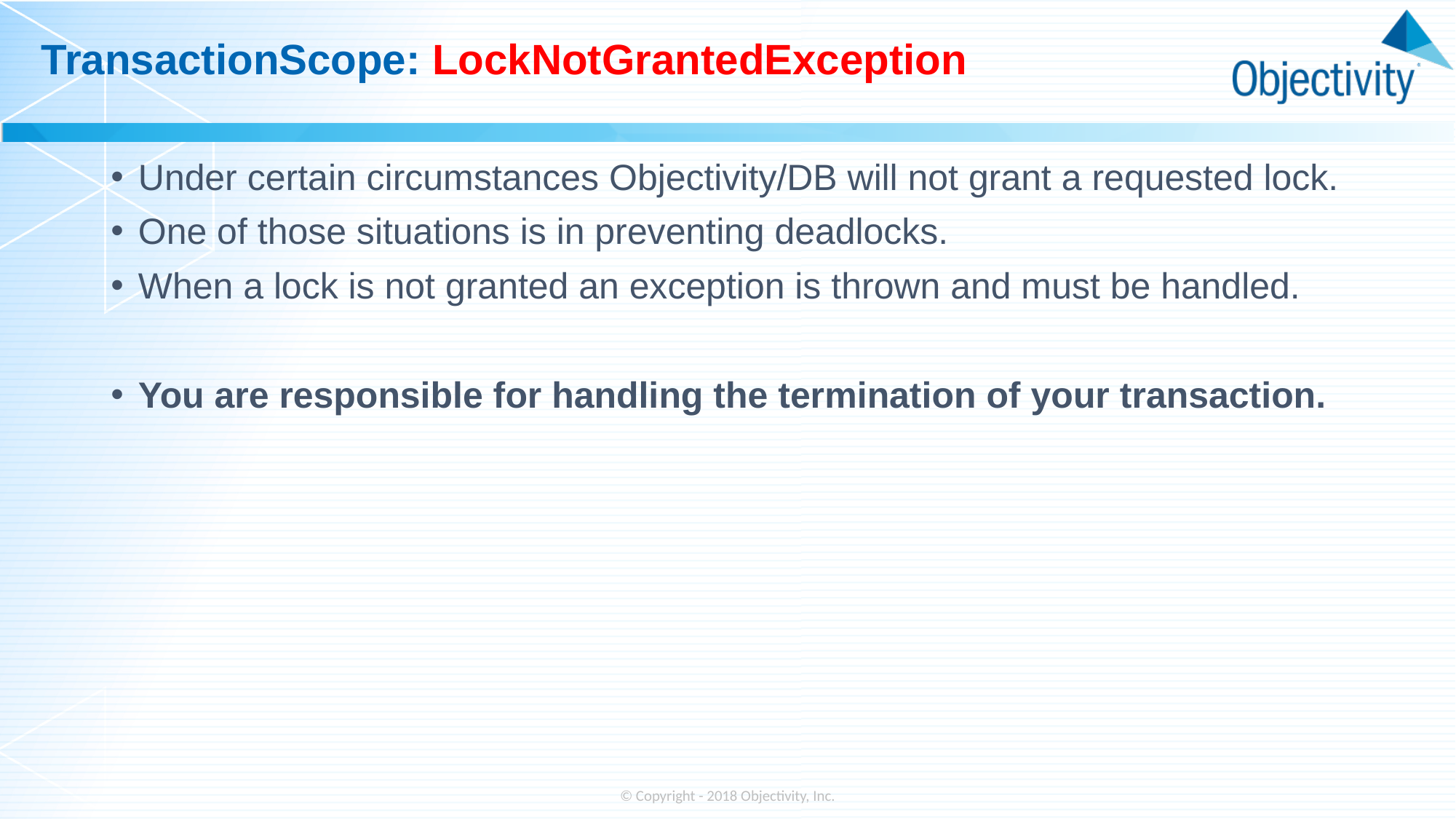

# TransactionScope: LockNotGrantedException
Under certain circumstances Objectivity/DB will not grant a requested lock.
One of those situations is in preventing deadlocks.
When a lock is not granted an exception is thrown and must be handled.

You are responsible for handling the termination of your transaction.